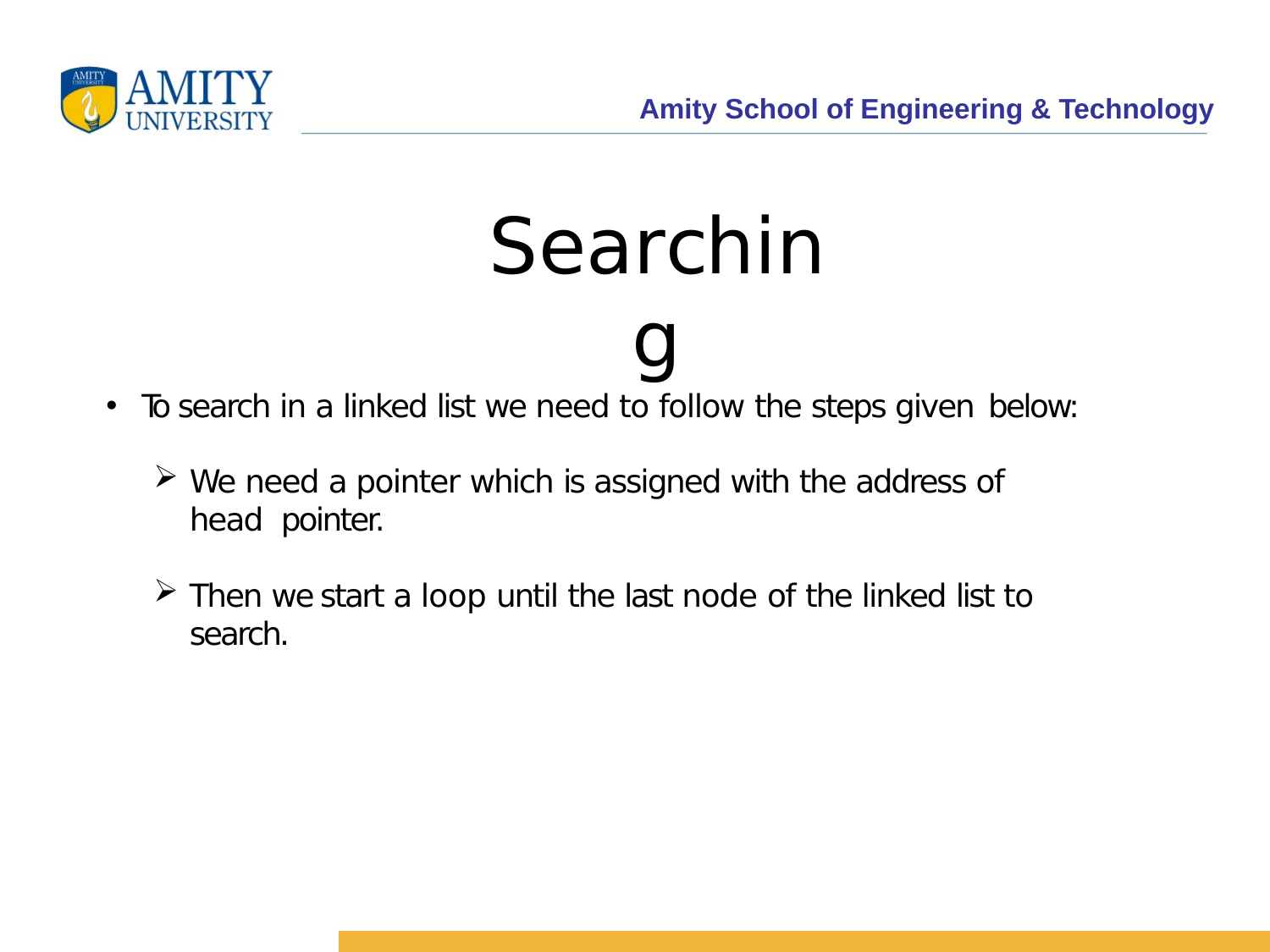

# Searching
To search in a linked list we need to follow the steps given below:

We need a pointer which is assigned with the address of head  pointer.

Then we start a loop until the last node of the linked list to search.